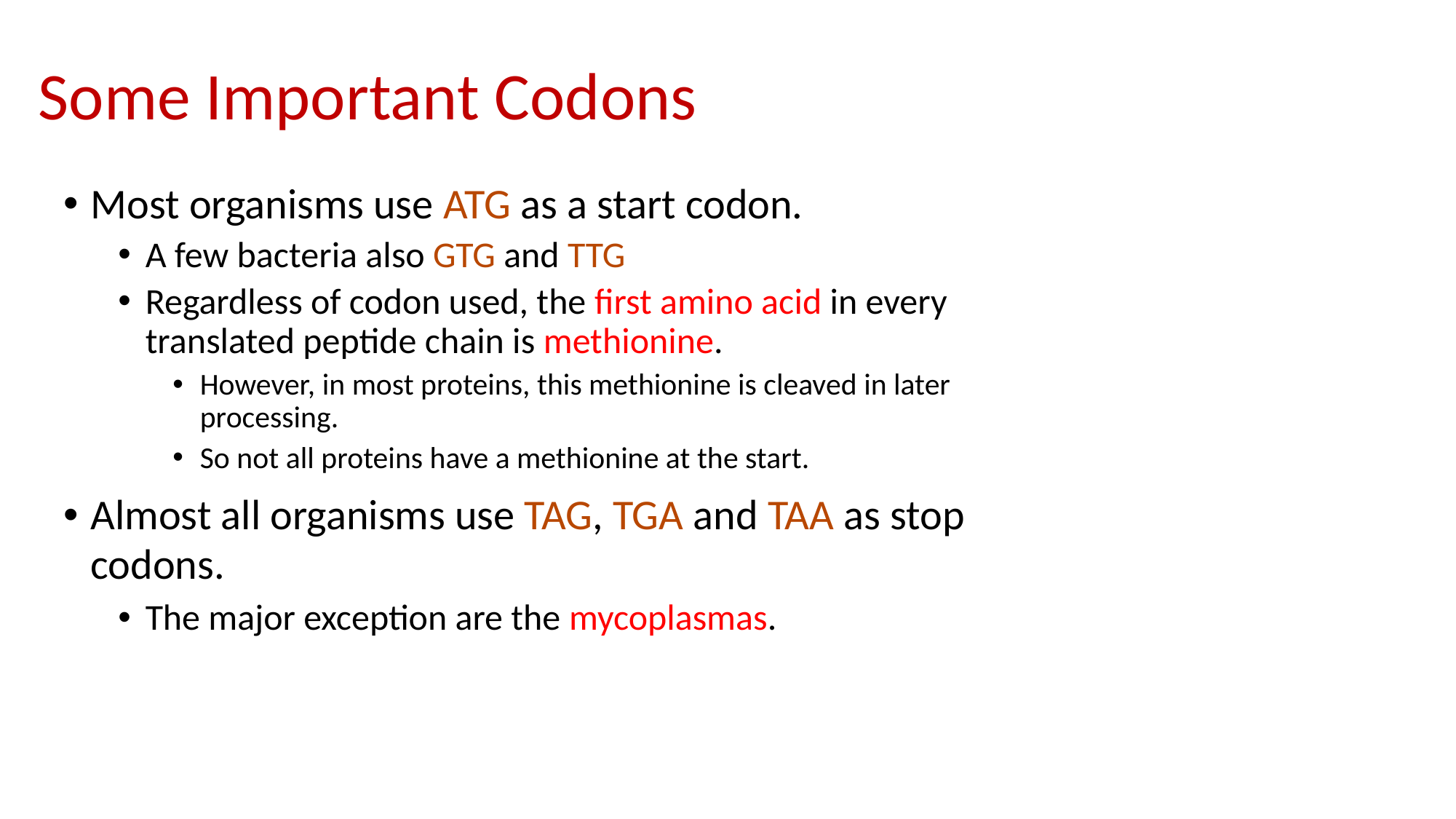

# Some Important Codons
Most organisms use ATG as a start codon.
A few bacteria also GTG and TTG
Regardless of codon used, the first amino acid in every translated peptide chain is methionine.
However, in most proteins, this methionine is cleaved in later processing.
So not all proteins have a methionine at the start.
Almost all organisms use TAG, TGA and TAA as stop codons.
The major exception are the mycoplasmas.